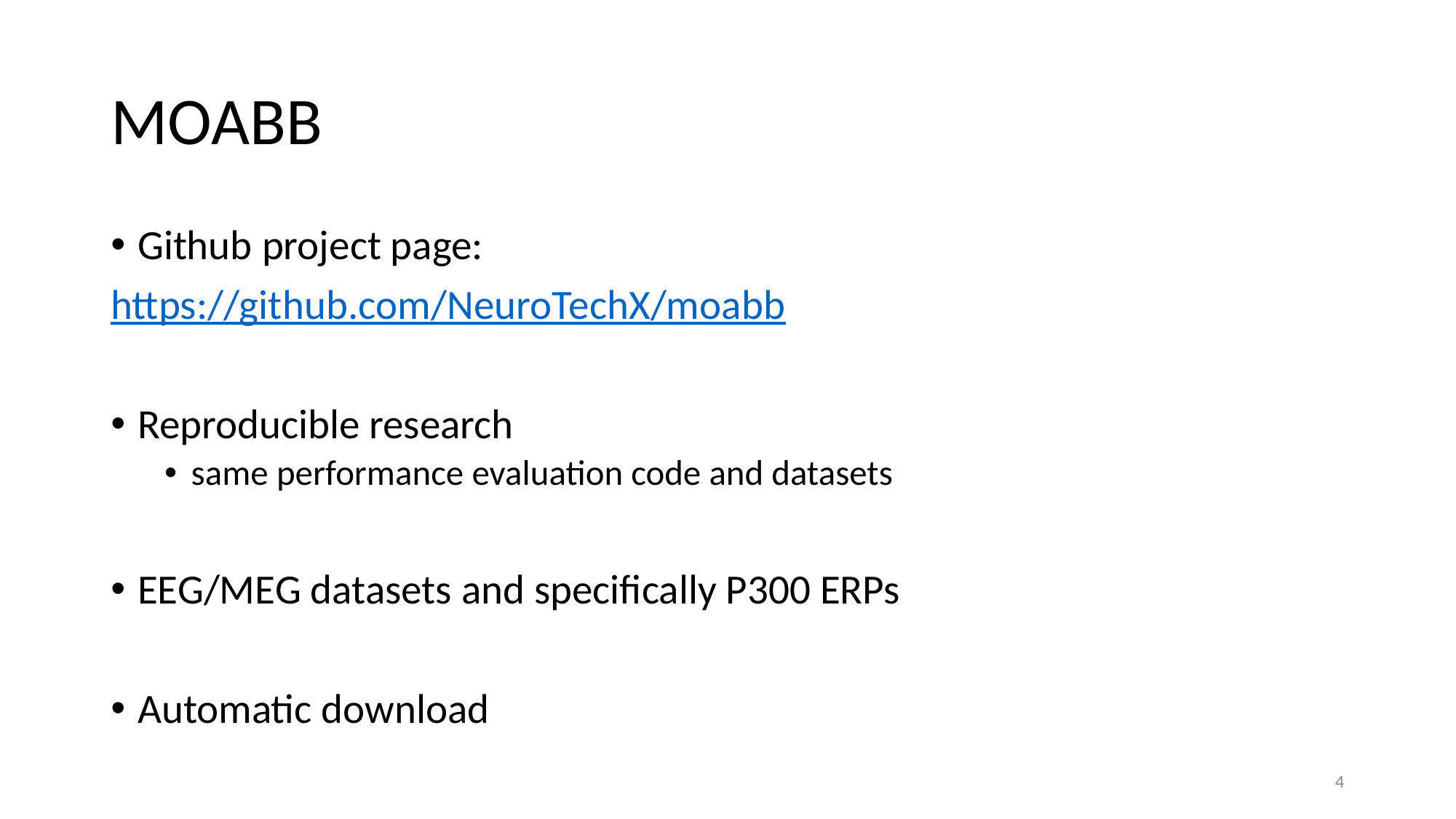

# MOABB
Github project page:
https://github.com/NeuroTechX/moabb

Reproducible research
same performance evaluation code and datasets

EEG/MEG datasets and specifically P300 ERPs

Automatic download

4